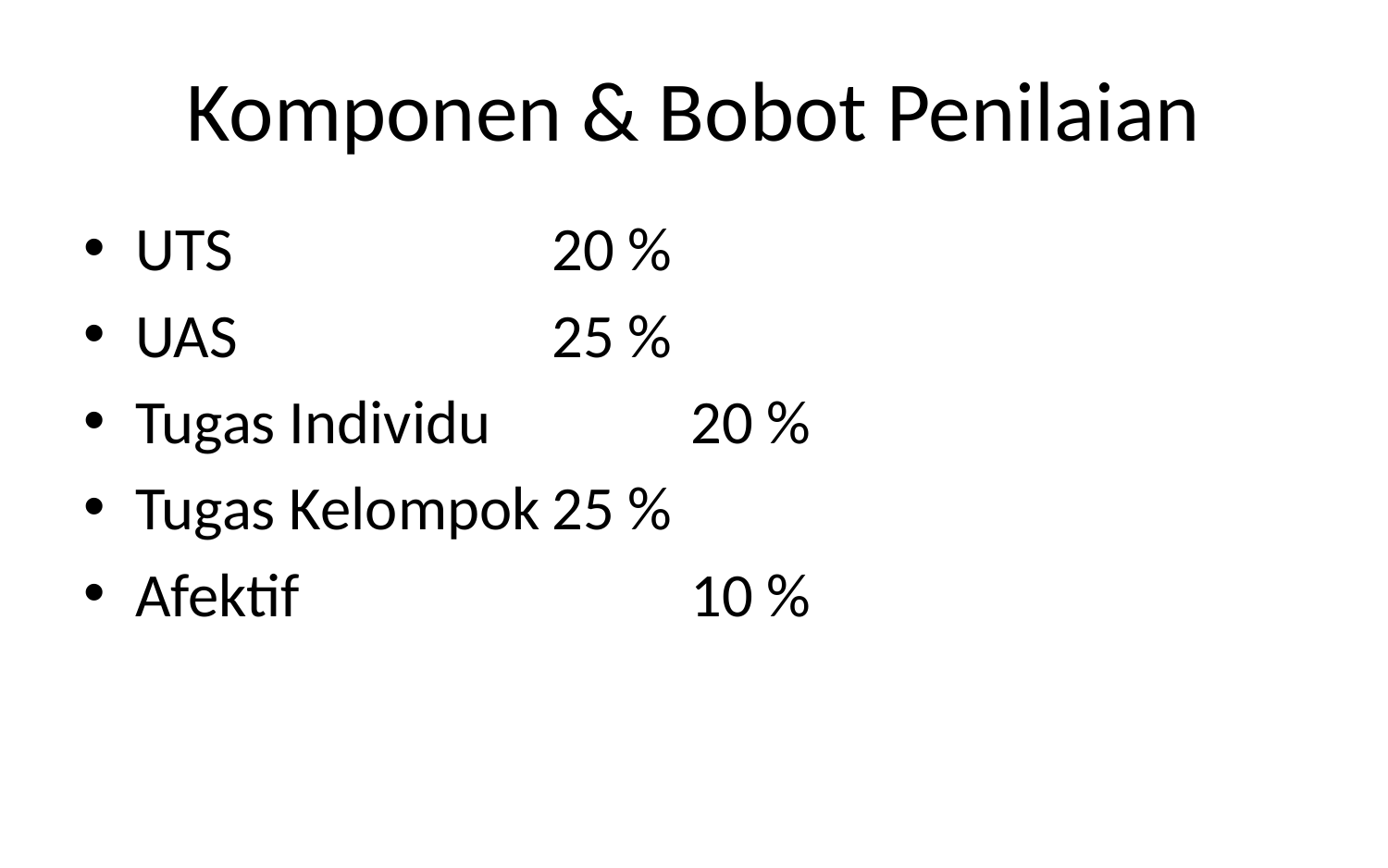

# Komponen & Bobot Penilaian
UTS			20 %
UAS			25 %
Tugas Individu		20 %
Tugas Kelompok	25 %
Afektif			10 %